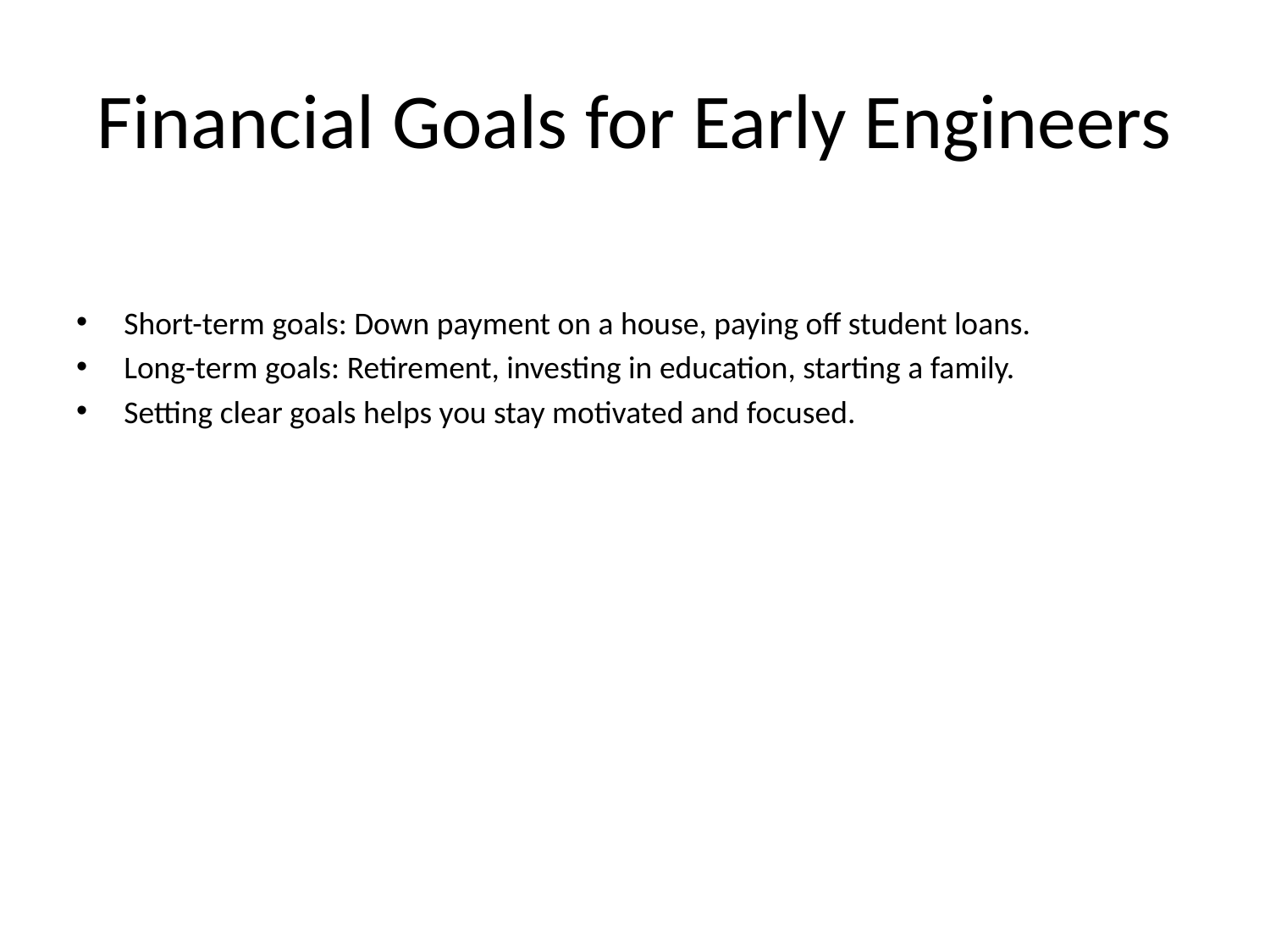

# Financial Goals for Early Engineers

Short-term goals: Down payment on a house, paying off student loans.
Long-term goals: Retirement, investing in education, starting a family.
Setting clear goals helps you stay motivated and focused.